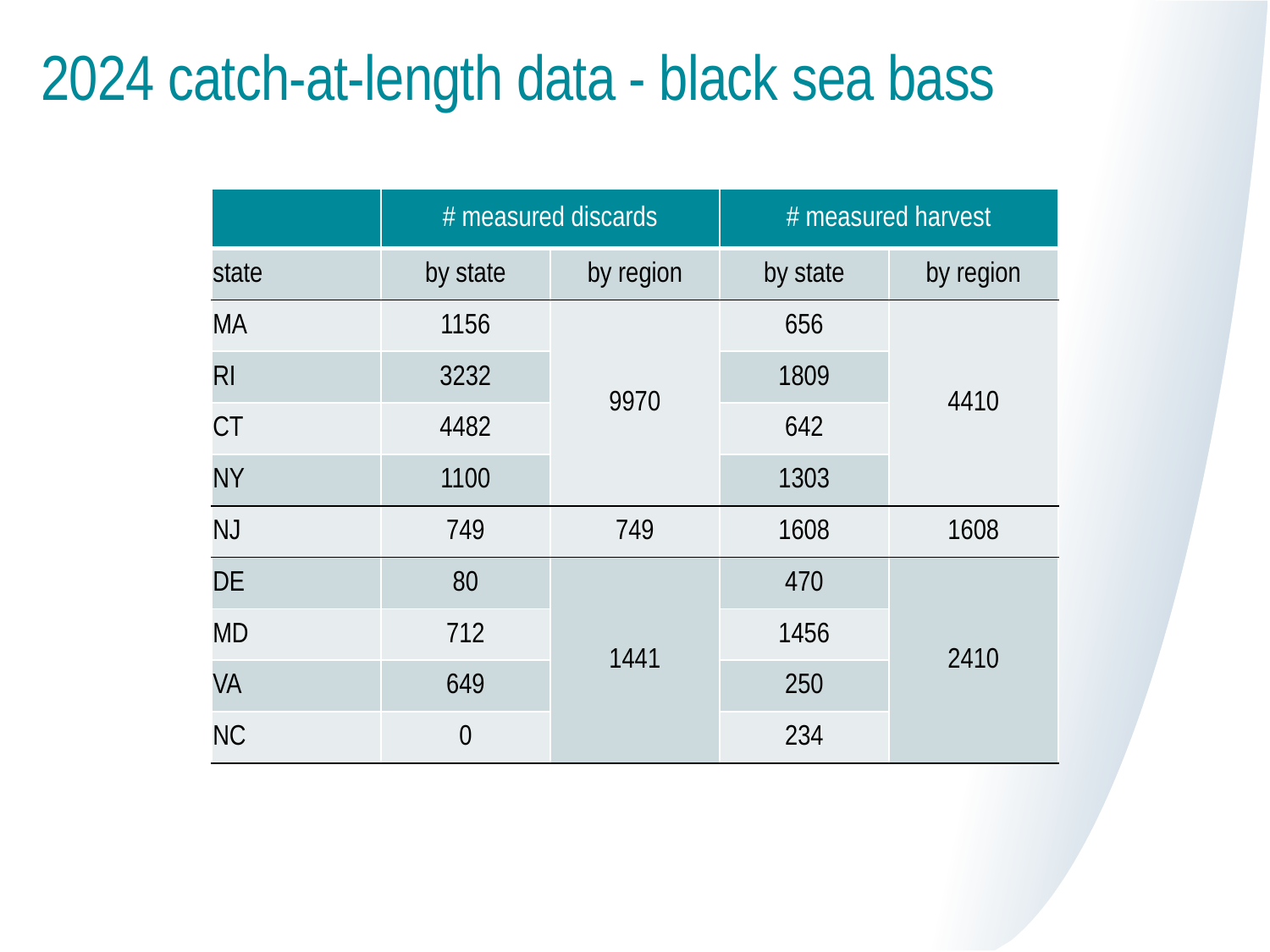

# 2024 catch-at-length data - black sea bass
|  | # measured discards |  | # measured harvest |  |
| --- | --- | --- | --- | --- |
| state | by state | by region | by state | by region |
| MA | 1156 | 9970 | 656 | 4410 |
| RI | 3232 |  | 1809 |  |
| CT | 4482 |  | 642 |  |
| NY | 1100 |  | 1303 |  |
| NJ | 749 | 749 | 1608 | 1608 |
| DE | 80 | 1441 | 470 | 2410 |
| MD | 712 |  | 1456 |  |
| VA | 649 |  | 250 |  |
| NC | 0 |  | 234 |  |